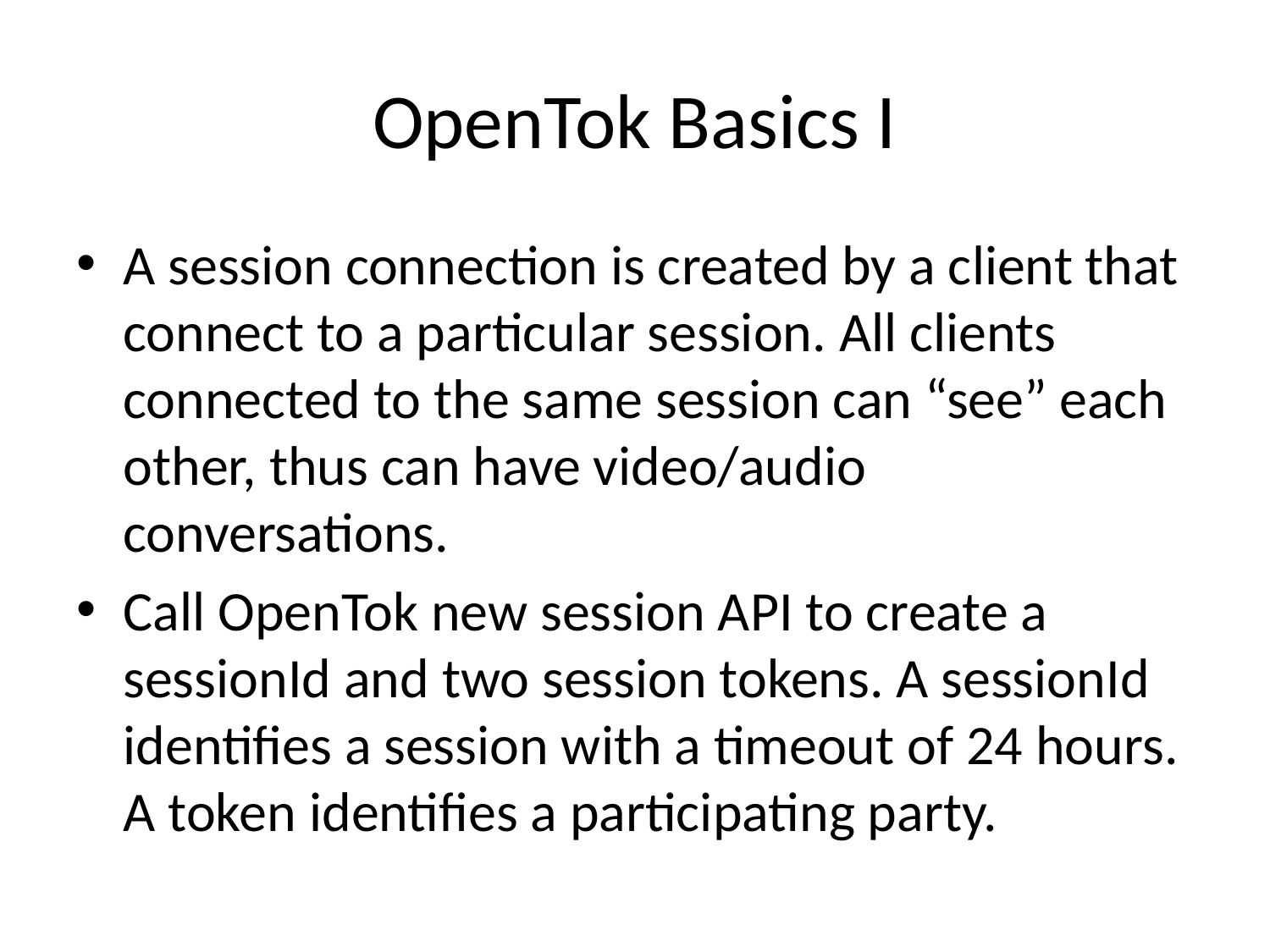

# OpenTok Basics I
A session connection is created by a client that connect to a particular session. All clients connected to the same session can “see” each other, thus can have video/audio conversations.
Call OpenTok new session API to create a sessionId and two session tokens. A sessionId identifies a session with a timeout of 24 hours. A token identifies a participating party.